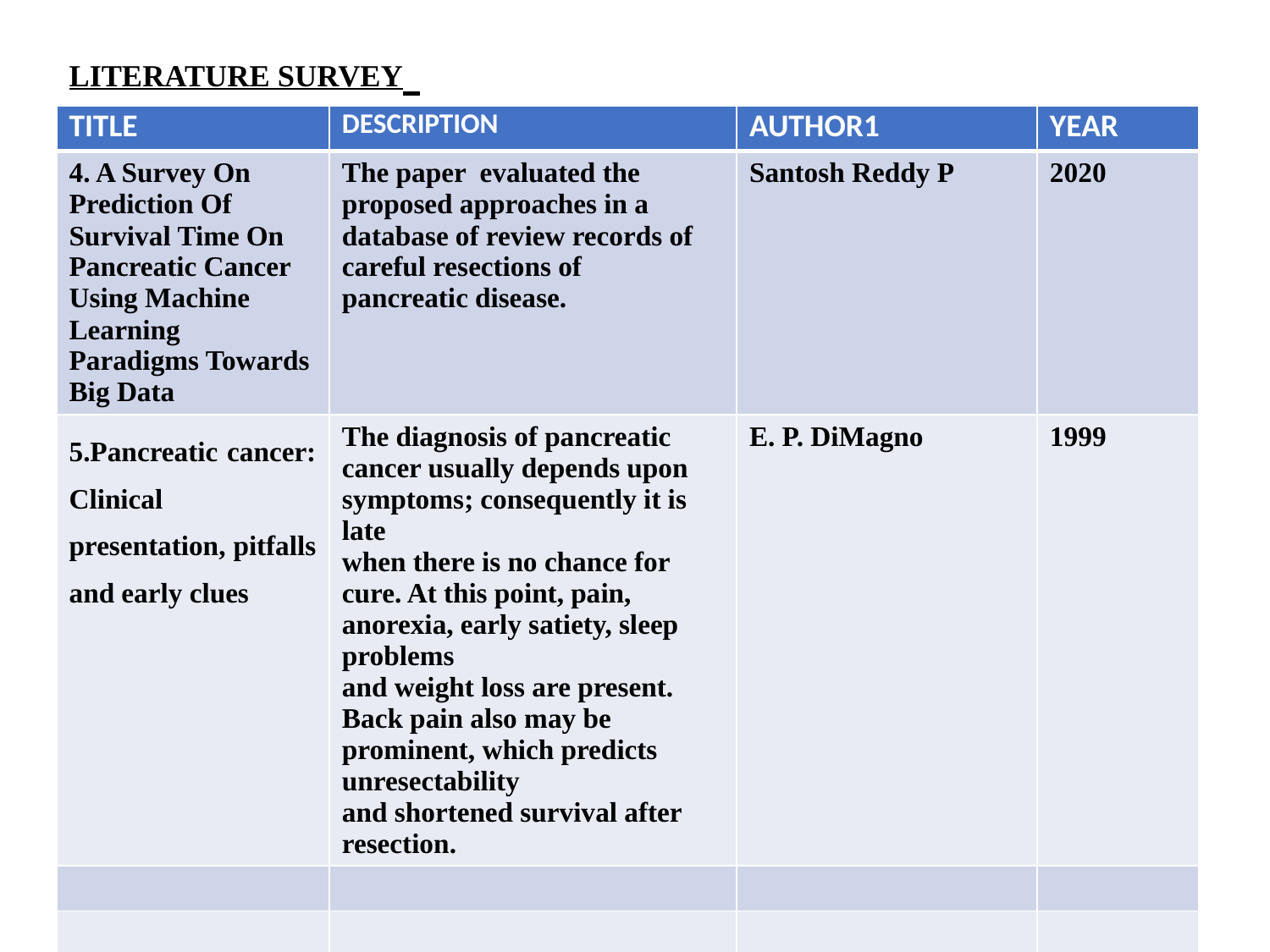

# LITERATURE SURVEY
| TITLE | DESCRIPTION | AUTHOR1 | YEAR |
| --- | --- | --- | --- |
| 4. A Survey On Prediction Of Survival Time On Pancreatic Cancer Using Machine Learning Paradigms Towards Big Data | The paper evaluated the proposed approaches in a database of review records of careful resections of pancreatic disease. | Santosh Reddy P | 2020 |
| 5.Pancreatic cancer: Clinical presentation, pitfalls and early clues | The diagnosis of pancreatic cancer usually depends upon symptoms; consequently it is late when there is no chance for cure. At this point, pain, anorexia, early satiety, sleep problems and weight loss are present. Back pain also may be prominent, which predicts unresectability and shortened survival after resection. | E. P. DiMagno | 1999 |
|  |  |  |  |
|  |  |  |  |